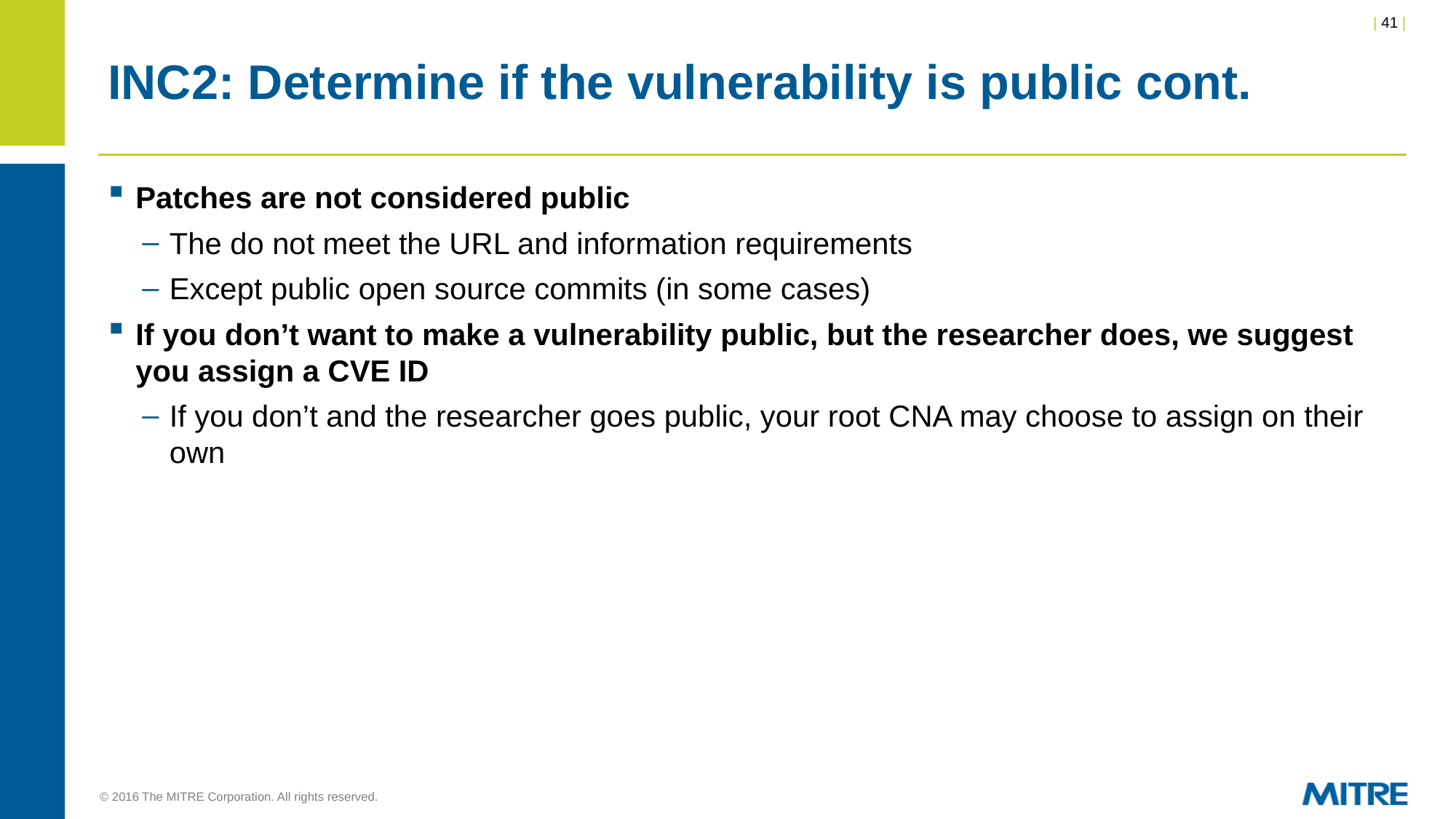

# INC2: Determine if the vulnerability is public cont.
Patches are not considered public
The do not meet the URL and information requirements
Except public open source commits (in some cases)
If you don’t want to make a vulnerability public, but the researcher does, we suggest you assign a CVE ID
If you don’t and the researcher goes public, your root CNA may choose to assign on their own